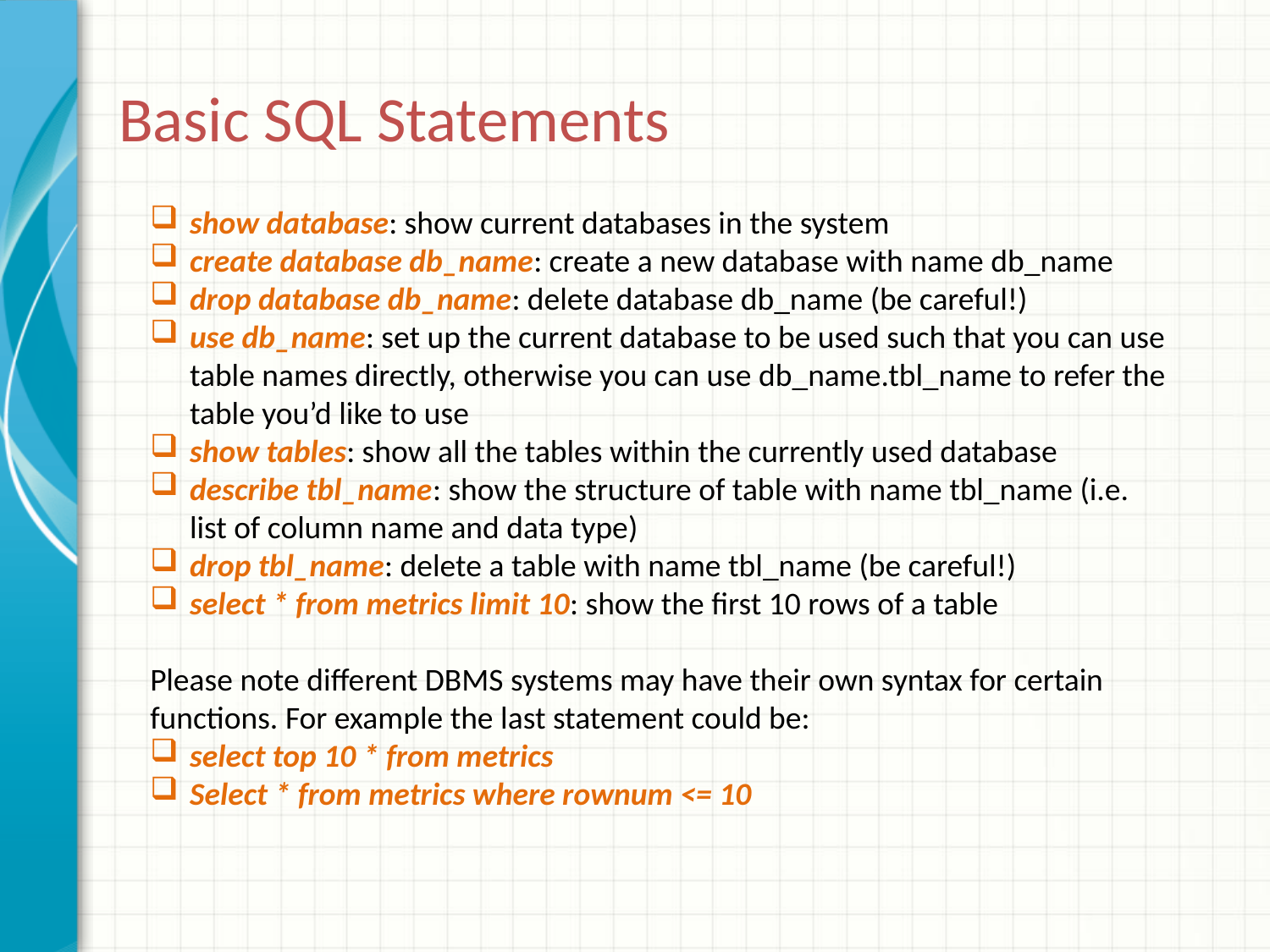

# Basic SQL Statements
show database: show current databases in the system
create database db_name: create a new database with name db_name
drop database db_name: delete database db_name (be careful!)
use db_name: set up the current database to be used such that you can use table names directly, otherwise you can use db_name.tbl_name to refer the table you’d like to use
show tables: show all the tables within the currently used database
describe tbl_name: show the structure of table with name tbl_name (i.e. list of column name and data type)
drop tbl_name: delete a table with name tbl_name (be careful!)
select * from metrics limit 10: show the first 10 rows of a table

Please note different DBMS systems may have their own syntax for certain functions. For example the last statement could be:
select top 10 * from metrics
Select * from metrics where rownum <= 10